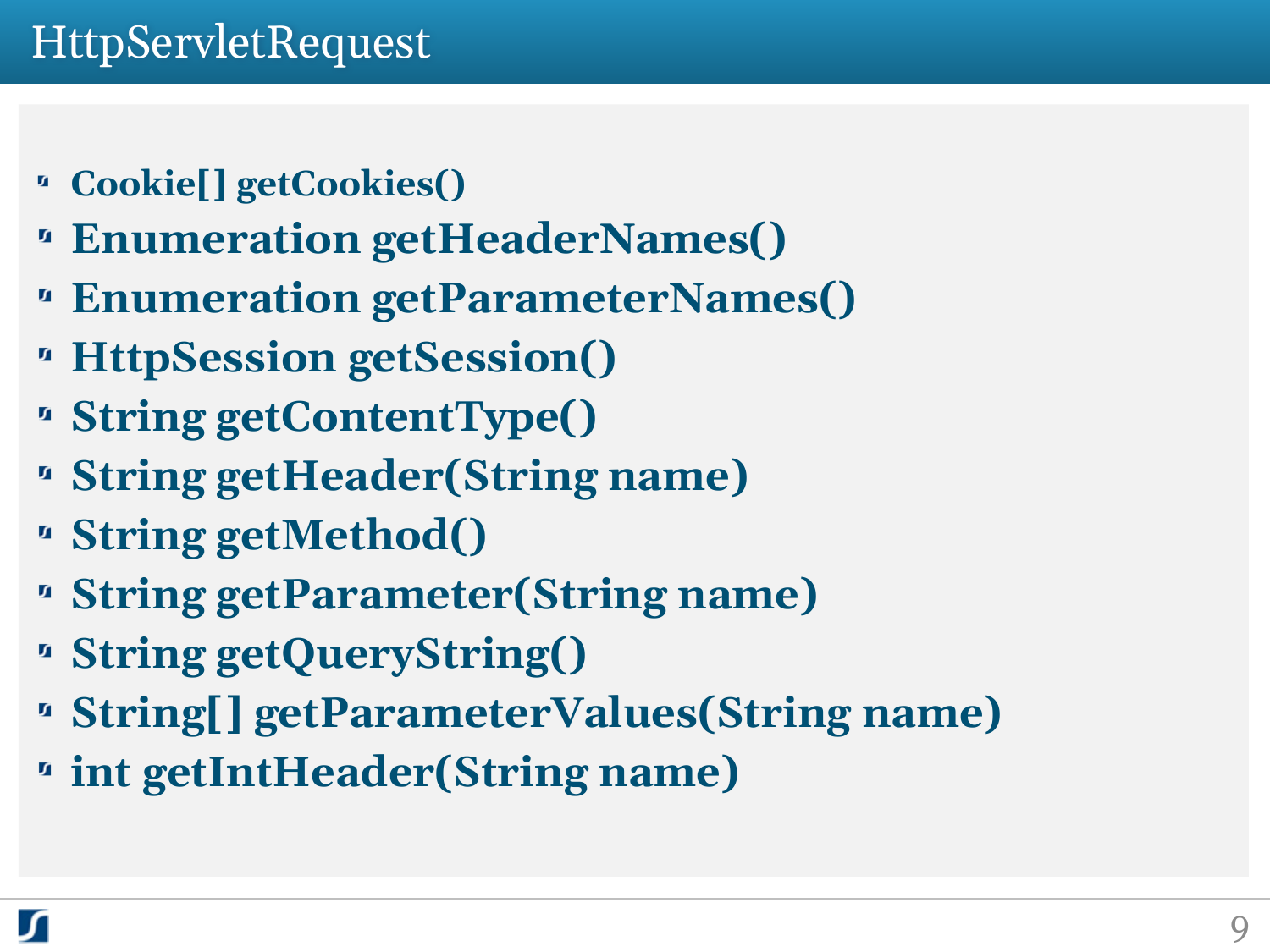

# HttpServletRequest

Cookie[] getCookies()
Enumeration getHeaderNames()
Enumeration getParameterNames()
HttpSession getSession()
String getContentType()
String getHeader(String name)
String getMethod()
String getParameter(String name)
String getQueryString()
String[] getParameterValues(String name)
int getIntHeader(String name)

9